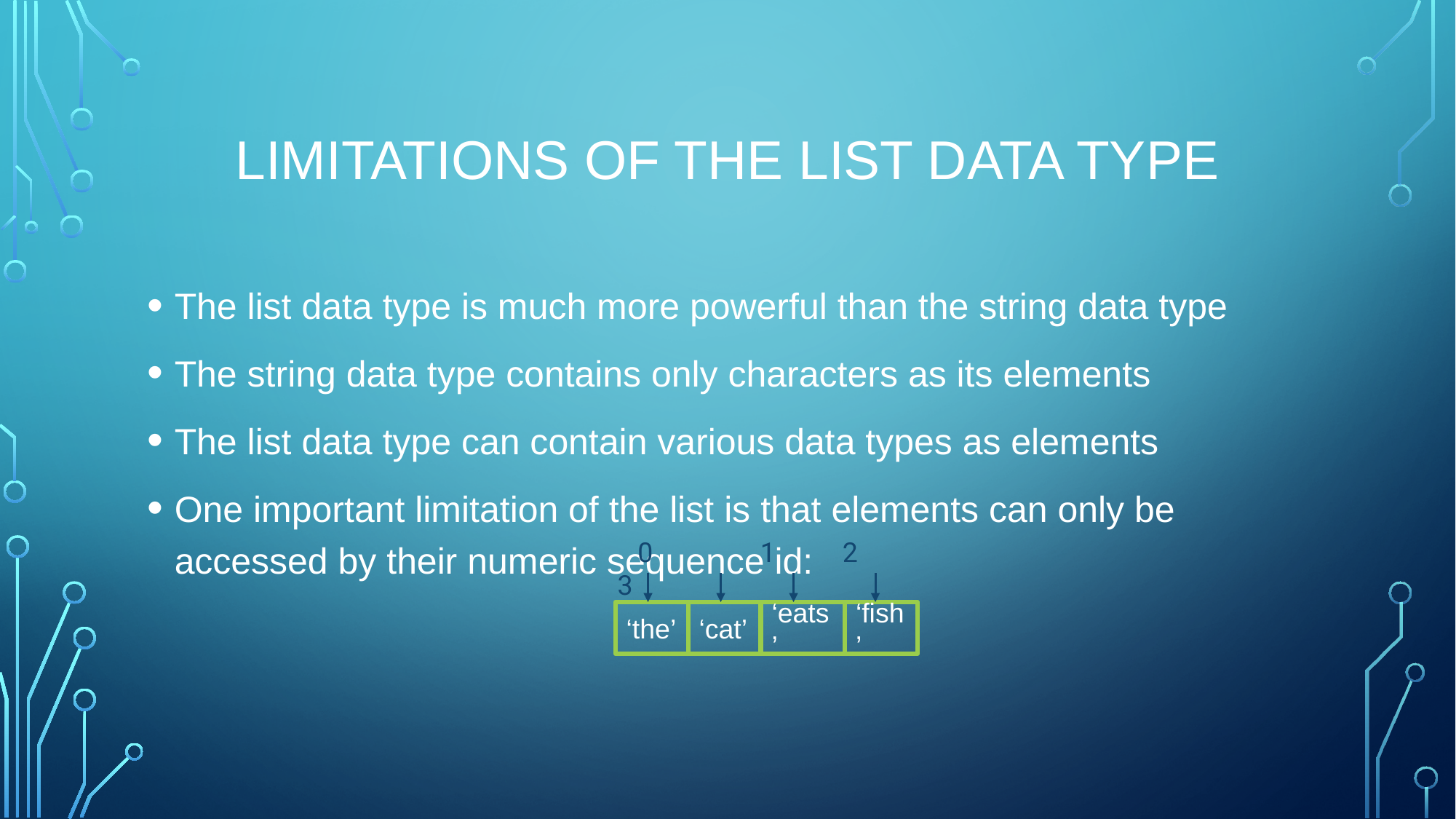

# Limitations of the list data type
The list data type is much more powerful than the string data type
The string data type contains only characters as its elements
The list data type can contain various data types as elements
One important limitation of the list is that elements can only be accessed by their numeric sequence id:

     0	       1	   2	      3
‘the’
‘cat’
‘eats’
‘fish’